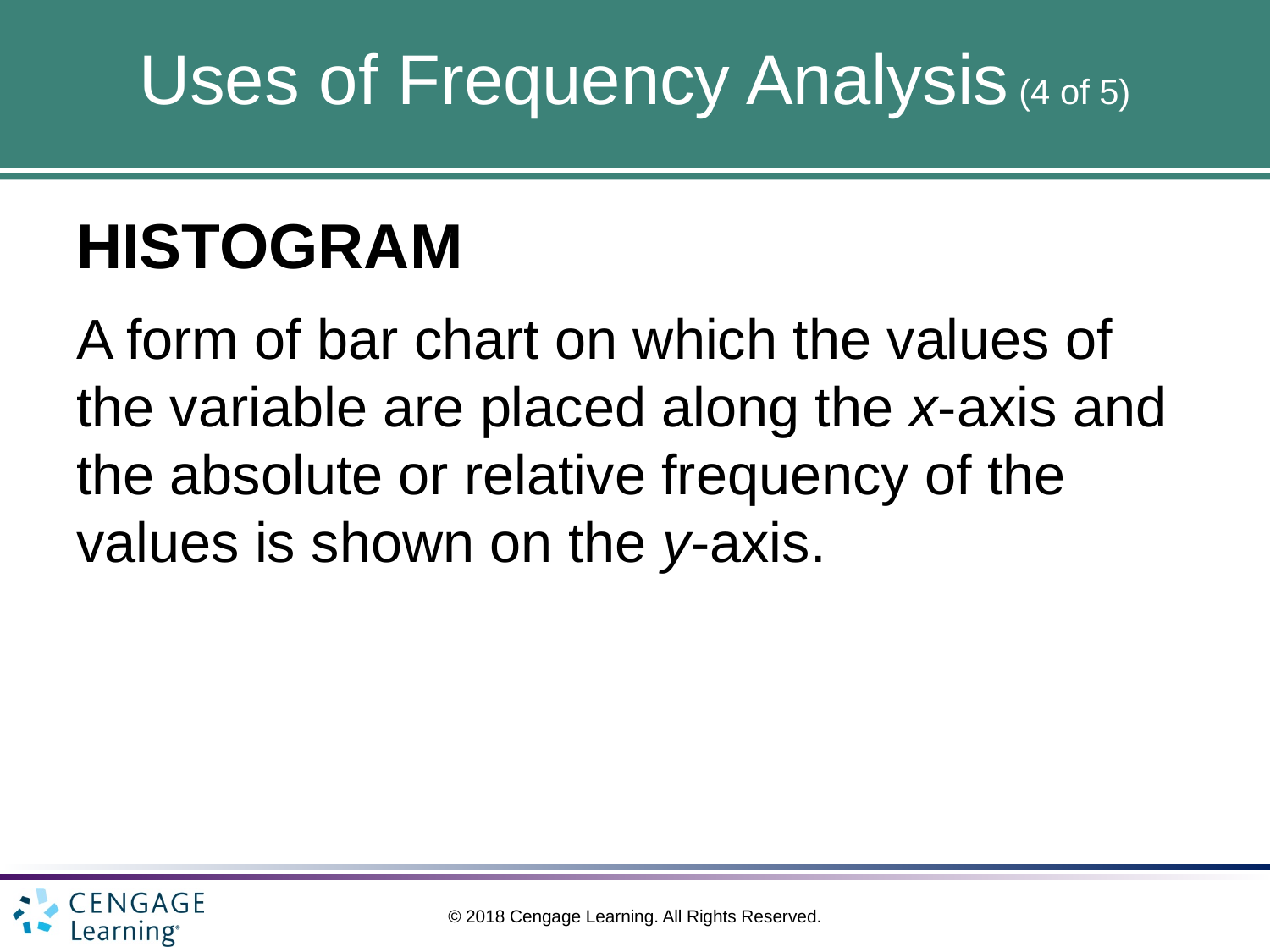

# Uses of Frequency Analysis (4 of 5)
HISTOGRAM
A form of bar chart on which the values of the variable are placed along the x-axis and the absolute or relative frequency of the values is shown on the y-axis.